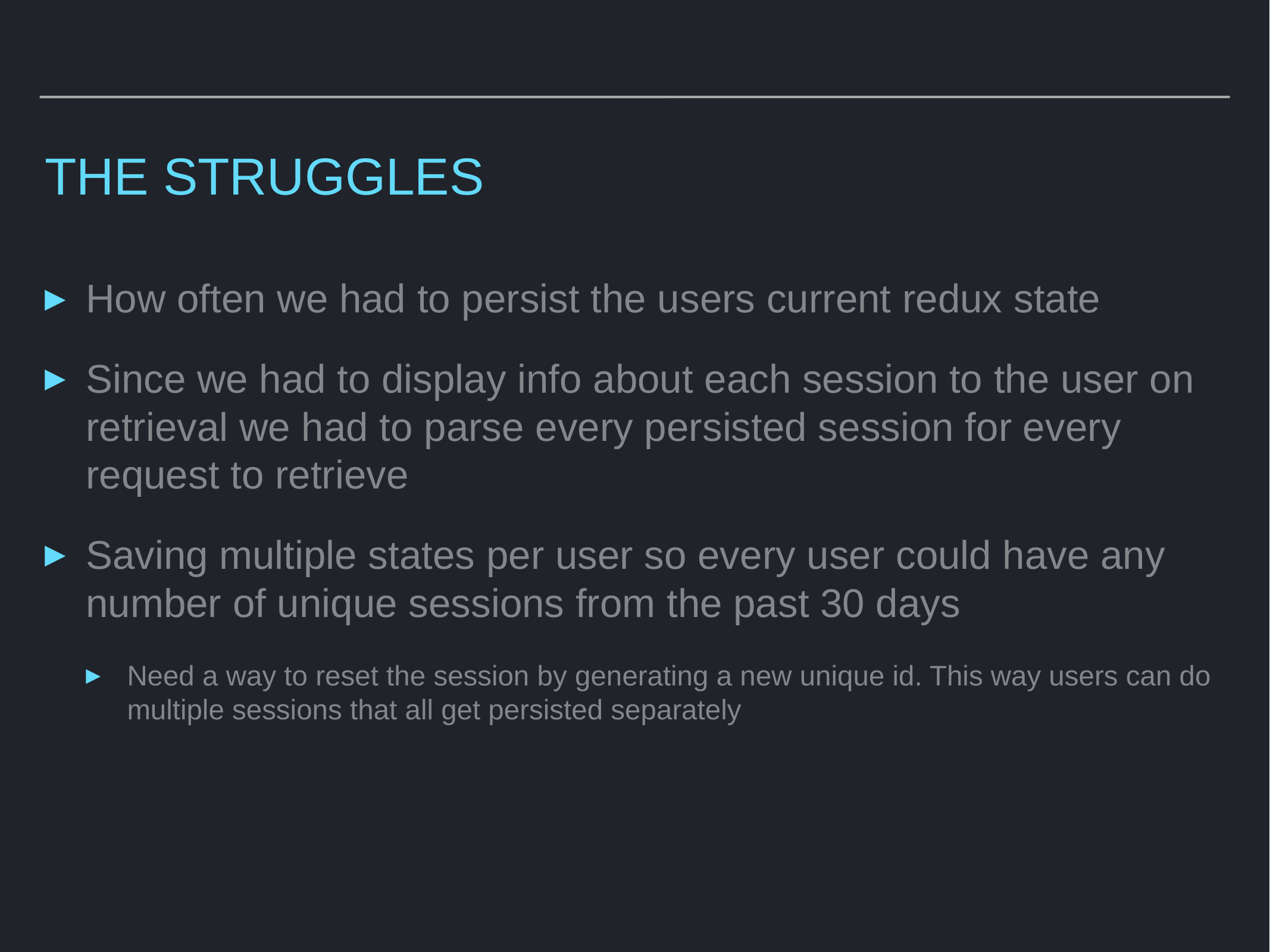

# The struggles
How often we had to persist the users current redux state
Since we had to display info about each session to the user on retrieval we had to parse every persisted session for every request to retrieve
Saving multiple states per user so every user could have any number of unique sessions from the past 30 days
Need a way to reset the session by generating a new unique id. This way users can do multiple sessions that all get persisted separately